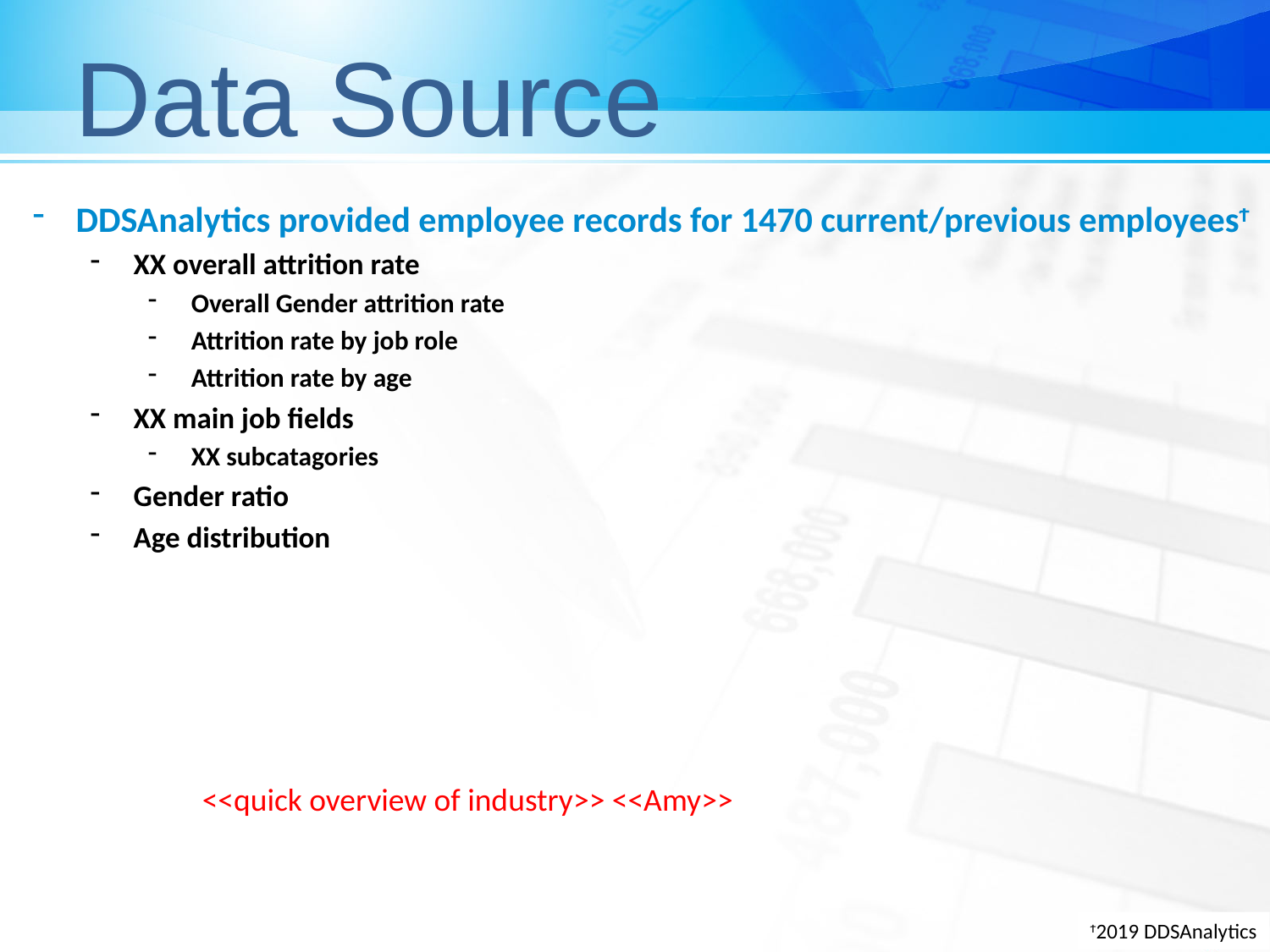

# Data Source
DDSAnalytics provided employee records for 1470 current/previous employeesϮ
XX overall attrition rate
Overall Gender attrition rate
Attrition rate by job role
Attrition rate by age
XX main job fields
XX subcatagories
Gender ratio
Age distribution

<<quick overview of industry>> <<Amy>>
Ϯ2019 DDSAnalytics